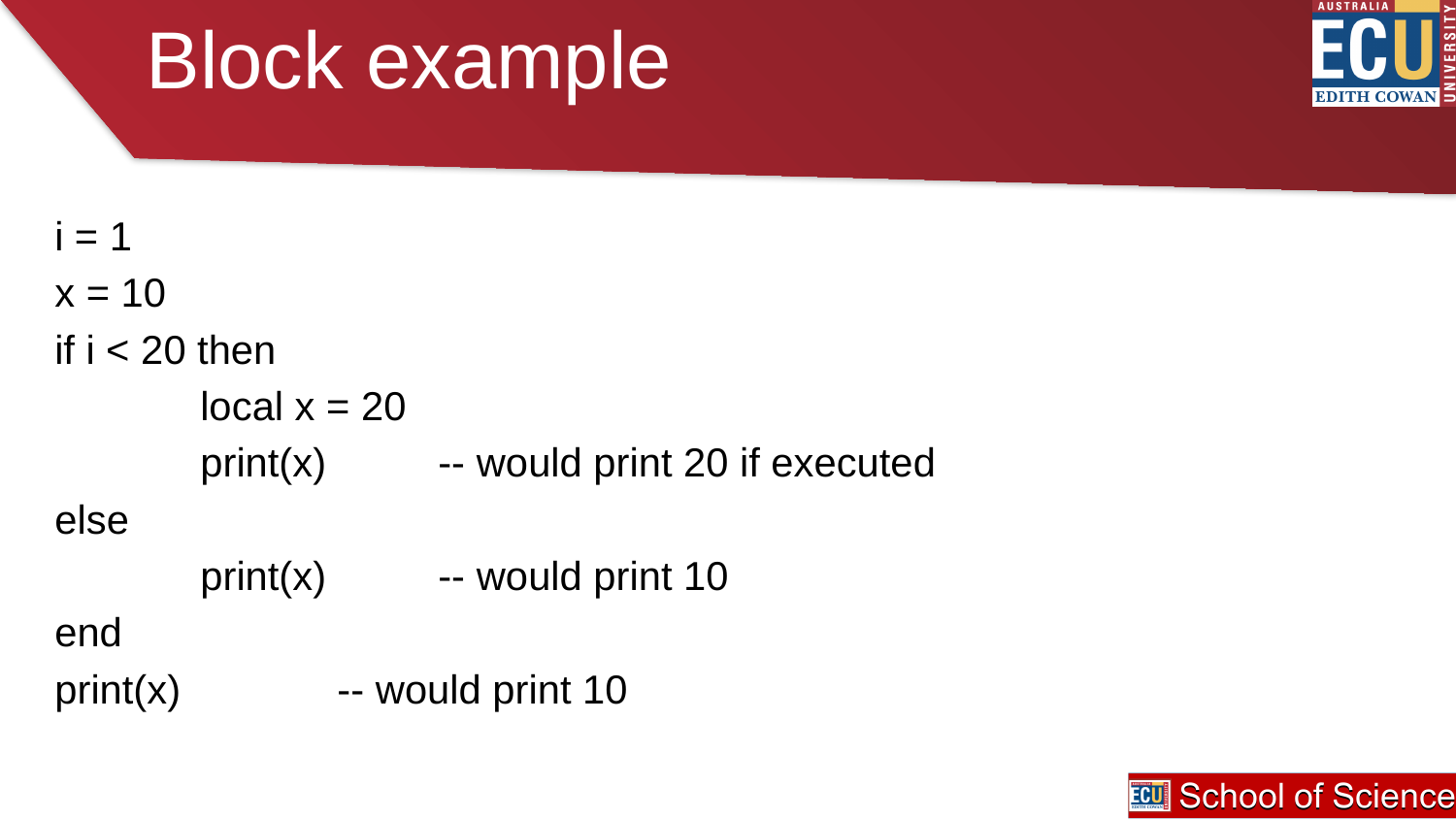

# Block example
i = 1
x = 10
if i < 20 then
	local x = 20
	print(x)          -- would print 20 if executed
else
	print(x)          -- would print 10
end
print(x)              -- would print 10